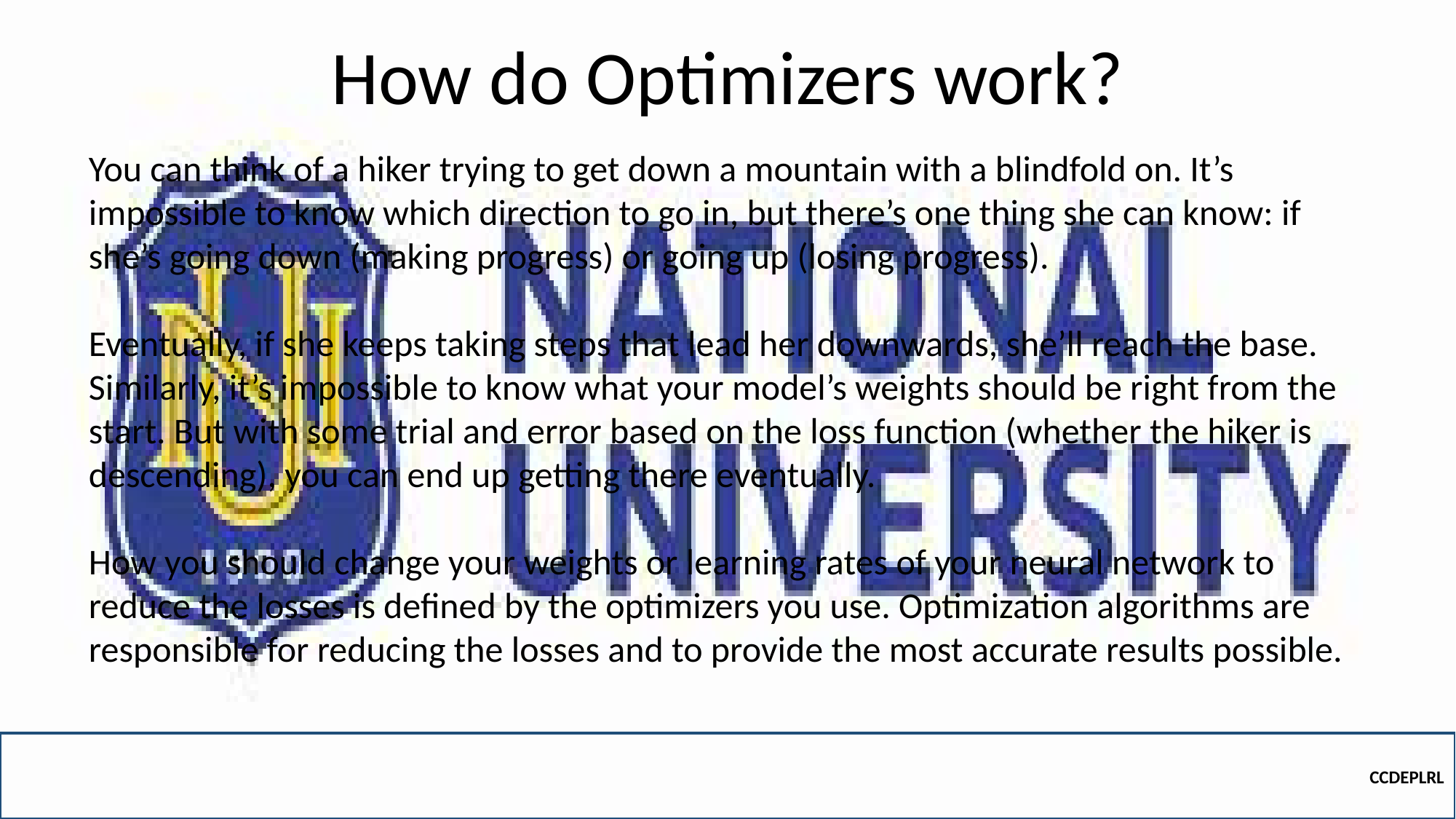

# How do Optimizers work?

You can think of a hiker trying to get down a mountain with a blindfold on. It’s impossible to know which direction to go in, but there’s one thing she can know: if she’s going down (making progress) or going up (losing progress).

Eventually, if she keeps taking steps that lead her downwards, she’ll reach the base.
Similarly, it’s impossible to know what your model’s weights should be right from the start. But with some trial and error based on the loss function (whether the hiker is descending), you can end up getting there eventually.

How you should change your weights or learning rates of your neural network to reduce the losses is defined by the optimizers you use. Optimization algorithms are responsible for reducing the losses and to provide the most accurate results possible.
CCDEPLRL